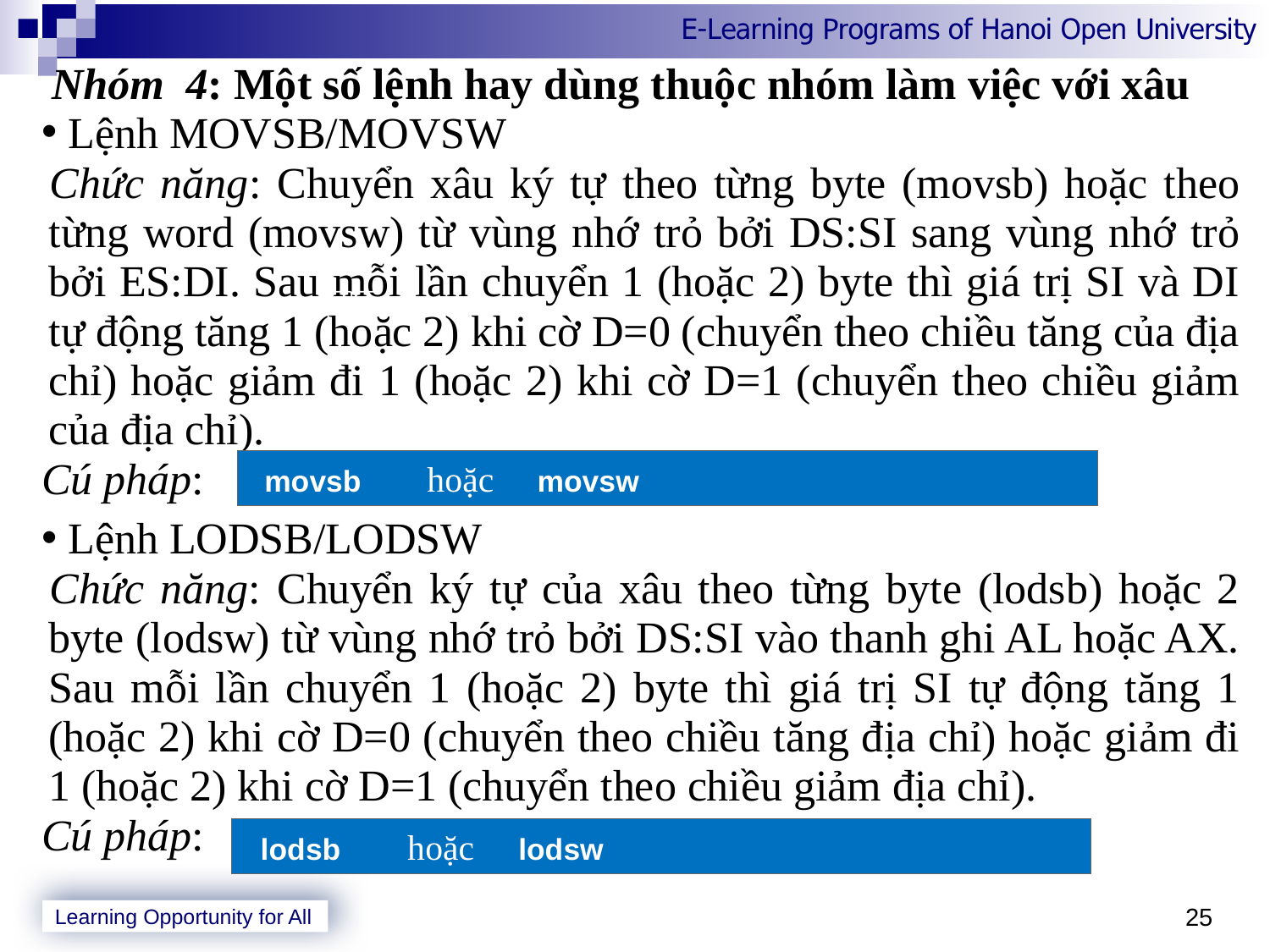

Nhóm  4: Một số lệnh hay dùng thuộc nhóm làm việc với xâu
 Lệnh MOVSB/MOVSW
Chức năng: Chuyển xâu ký tự theo từng byte (movsb) hoặc theo từng word (movsw) từ vùng nhớ trỏ bởi DS:SI sang vùng nhớ trỏ bởi ES:DI. Sau mỗi lần chuyển 1 (hoặc 2) byte thì giá trị SI và DI tự động tăng 1 (hoặc 2) khi cờ D=0 (chuyển theo chiều tăng của địa chỉ) hoặc giảm đi 1 (hoặc 2) khi cờ D=1 (chuyển theo chiều giảm của địa chỉ).
Cú pháp:
 Lệnh LODSB/LODSW
Chức năng: Chuyển ký tự của xâu theo từng byte (lodsb) hoặc 2 byte (lodsw) từ vùng nhớ trỏ bởi DS:SI vào thanh ghi AL hoặc AX. Sau mỗi lần chuyển 1 (hoặc 2) byte thì giá trị SI tự động tăng 1 (hoặc 2) khi cờ D=0 (chuyển theo chiều tăng địa chỉ) hoặc giảm đi 1 (hoặc 2) khi cờ D=1 (chuyển theo chiều giảm địa chỉ).
Cú pháp:

  movsb         hoặc      movsw
  lodsb         hoặc      lodsw
25